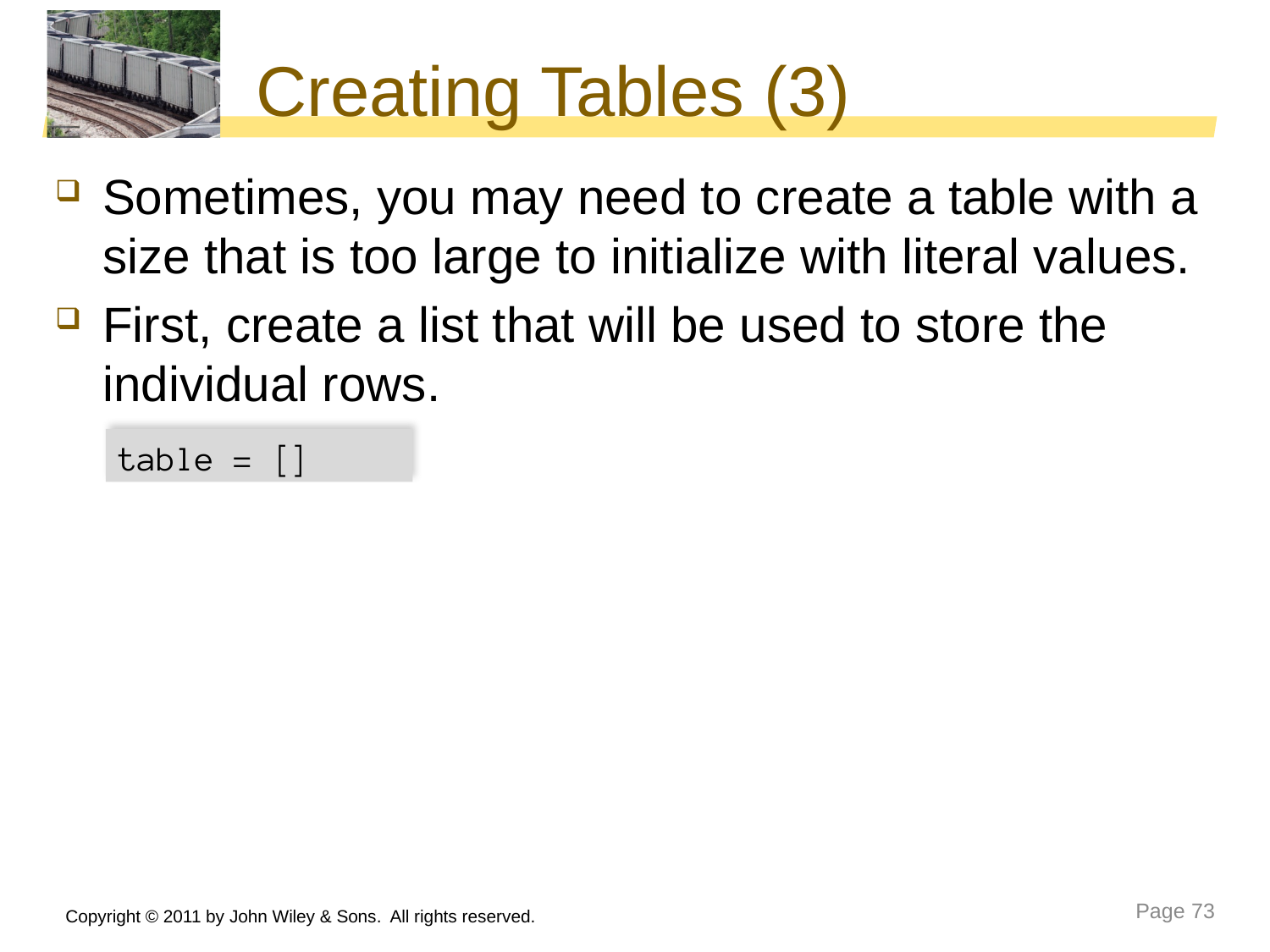

# Creating Tables (3)
Sometimes, you may need to create a table with a size that is too large to initialize with literal values.
First, create a list that will be used to store the individual rows.

table = []

Copyright © 2011 by John Wiley & Sons.  All rights reserved.
Page 73